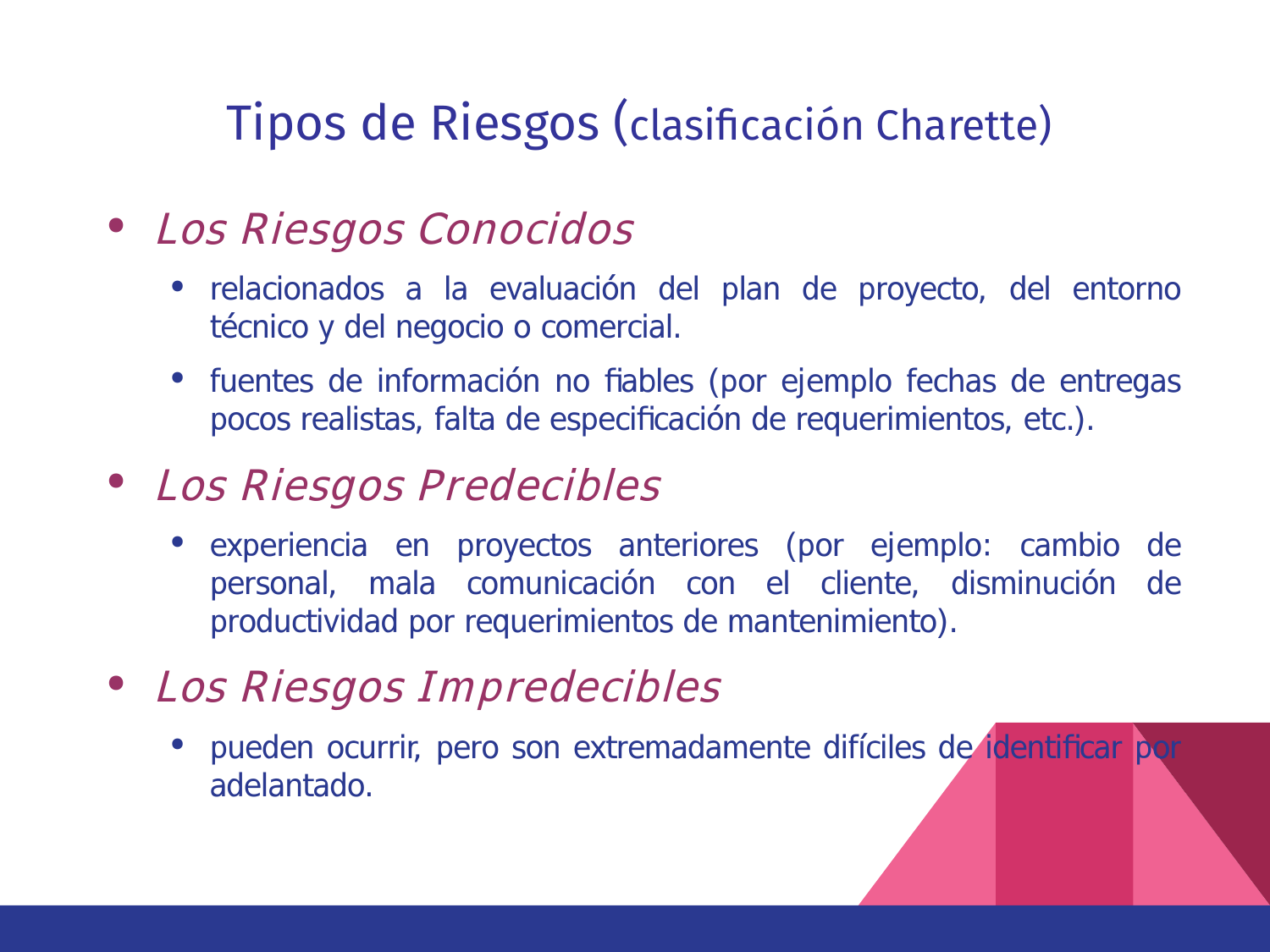

# Tipos de Riesgos (clasificación Charette)
Los Riesgos Conocidos
relacionados a la evaluación del plan de proyecto, del entorno técnico y del negocio o comercial.
fuentes de información no fiables (por ejemplo fechas de entregas pocos realistas, falta de especificación de requerimientos, etc.).
Los Riesgos Predecibles
experiencia en proyectos anteriores (por ejemplo: cambio de personal, mala comunicación con el cliente, disminución de productividad por requerimientos de mantenimiento).
Los Riesgos Impredecibles
pueden ocurrir, pero son extremadamente difíciles de identificar por adelantado.